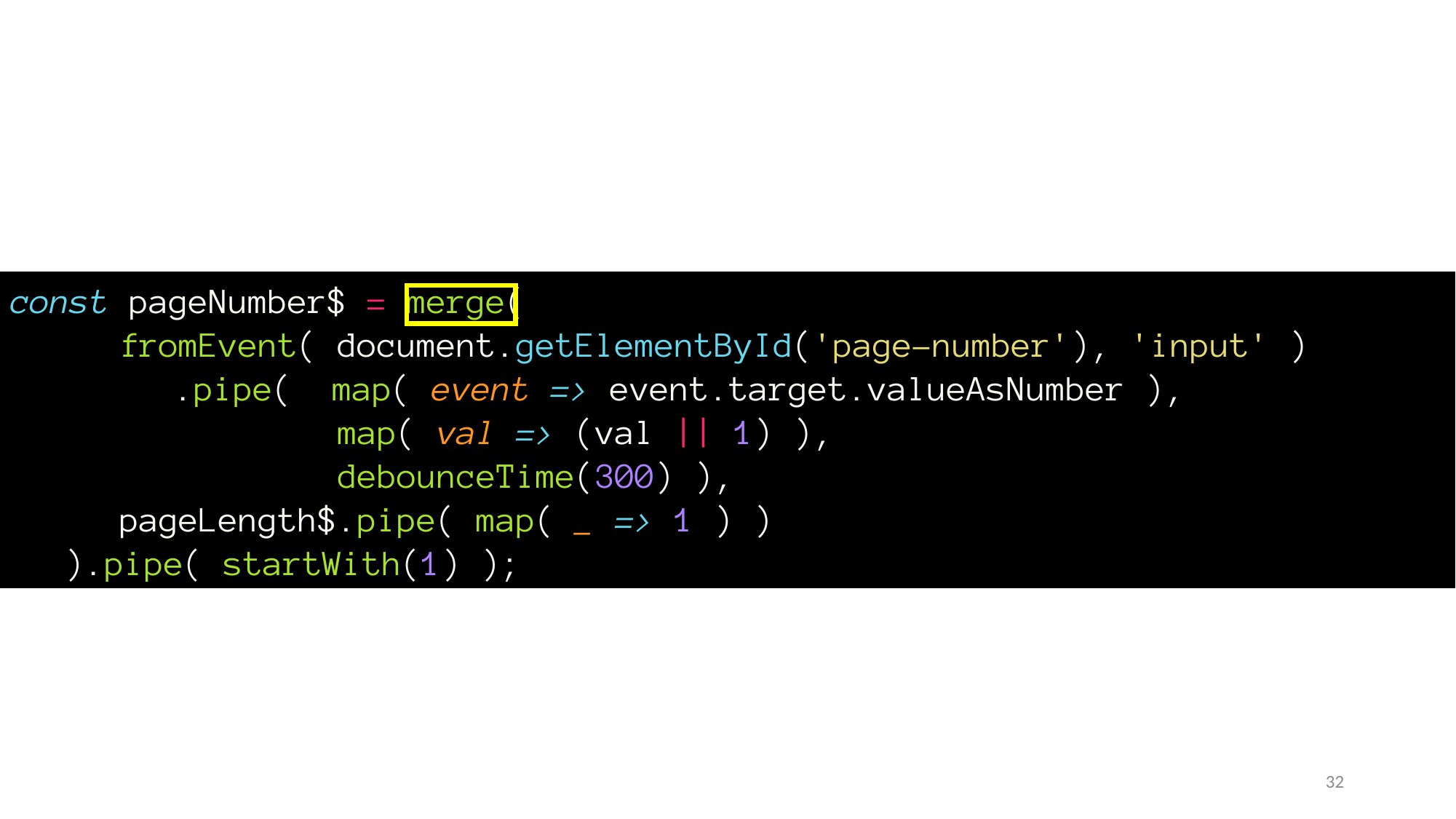

const pageNumber$ = merge(
fromEvent( document.getElementById('page-number'), 'input' )
.pipe(  map( event => event.target.valueAsNumber ),
map( val => (val || 1) ),
debounceTime(300) ),
pageLength$.pipe( map( _ => 1 ) )
).pipe( startWith(1) );

32